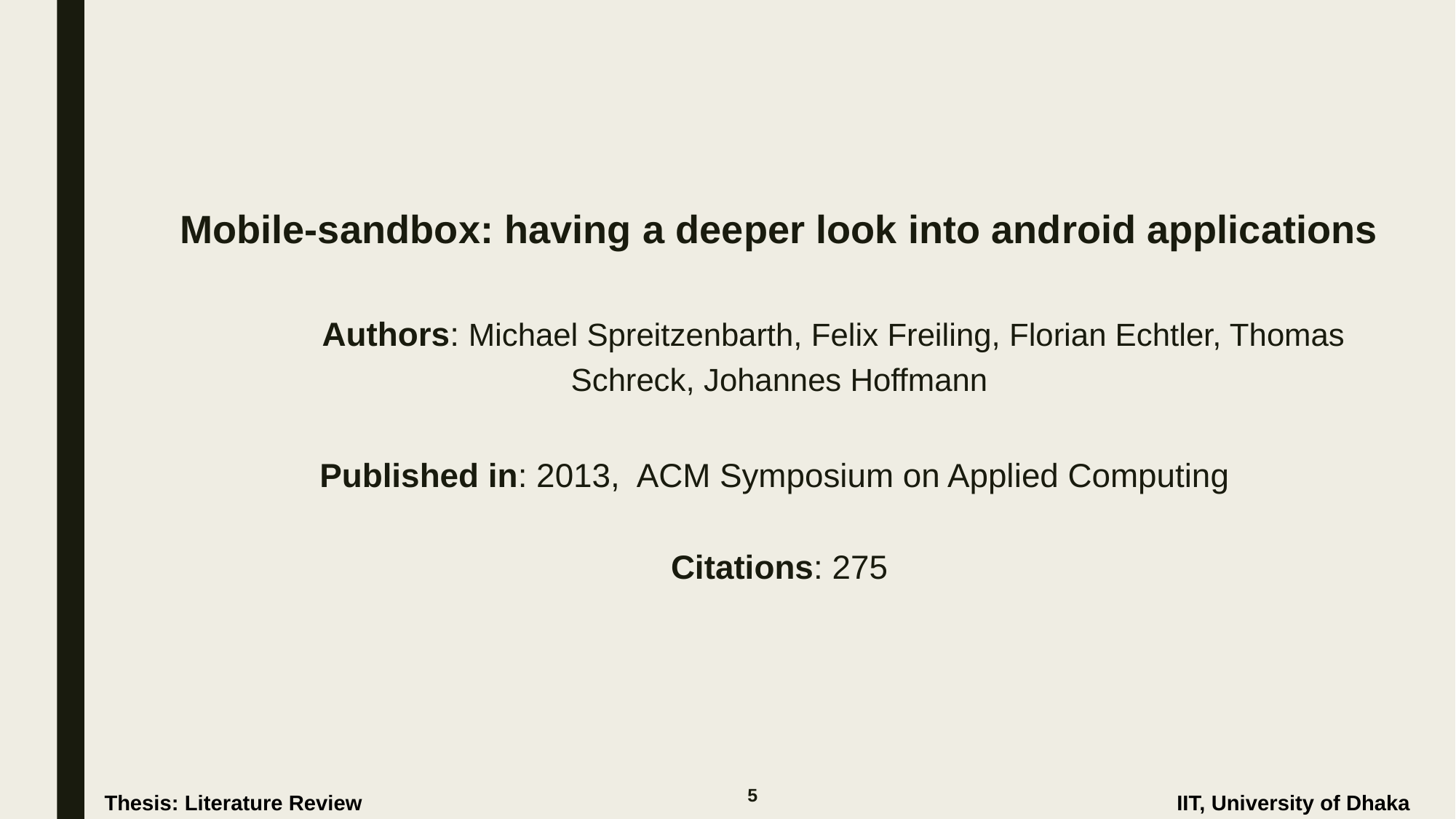

# Mobile-sandbox: having a deeper look into android applications

	Authors: Michael Spreitzenbarth, Felix Freiling, Florian Echtler, Thomas Schreck, Johannes Hoffmann

Published in: 2013,  ACM Symposium on Applied Computing

Citations: 275
5